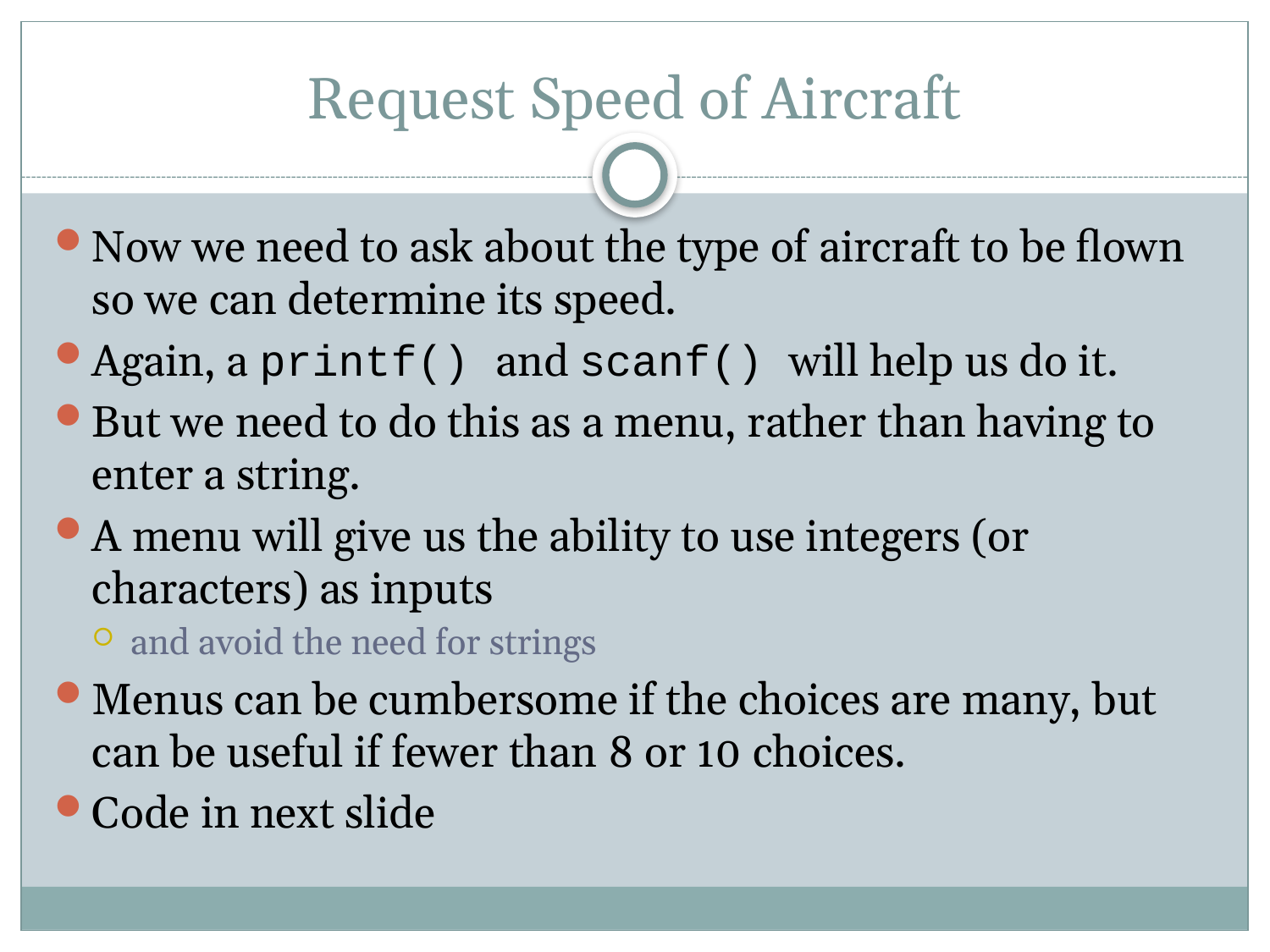

# Request Speed of Aircraft
Now we need to ask about the type of aircraft to be flown so we can determine its speed.
Again, a printf() and scanf() will help us do it.
But we need to do this as a menu, rather than having to enter a string.
A menu will give us the ability to use integers (or characters) as inputs
and avoid the need for strings
Menus can be cumbersome if the choices are many, but can be useful if fewer than 8 or 10 choices.
Code in next slide